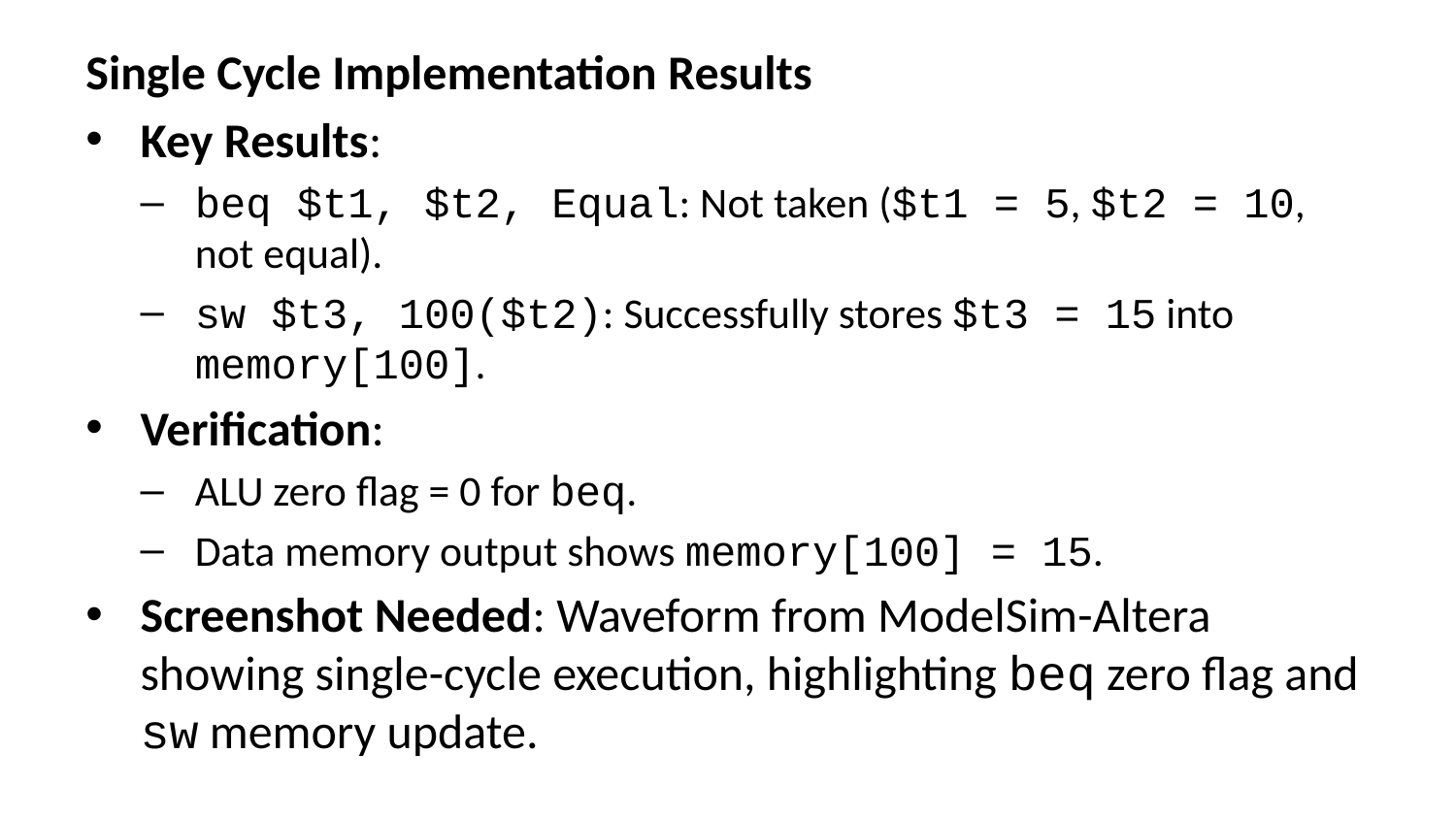

# Single Cycle Implementation Results
Key Results:
beq $t1, $t2, Equal: Not taken ($t1 = 5, $t2 = 10, not equal).
sw $t3, 100($t2): Successfully stores $t3 = 15 into memory[100].
Verification:
ALU zero flag = 0 for beq.
Data memory output shows memory[100] = 15.
Screenshot Needed: Waveform from ModelSim-Altera showing single-cycle execution, highlighting beq zero flag and sw memory update.